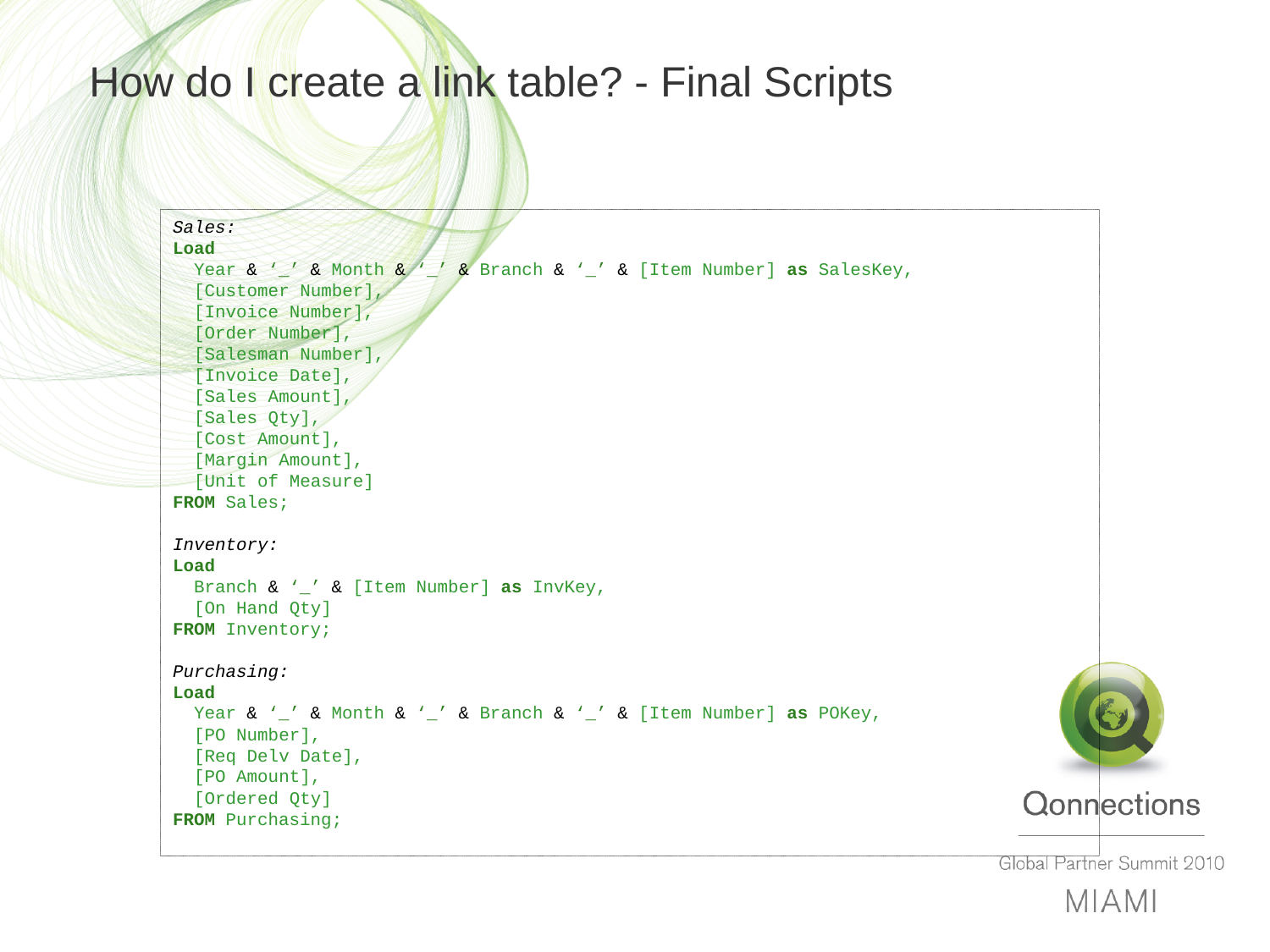

# How do I create a link table? - Final Scripts
Sales:
Load
  Year & ‘_’ & Month & ‘_’ & Branch & ‘_’ & [Item Number] as SalesKey,
  [Customer Number],
  [Invoice Number],
  [Order Number],
  [Salesman Number],
  [Invoice Date],
  [Sales Amount],
  [Sales Qty],
  [Cost Amount],
  [Margin Amount],
  [Unit of Measure]
FROM Sales;

Inventory:
Load
  Branch & ‘_’ & [Item Number] as InvKey,
  [On Hand Qty]
FROM Inventory;

Purchasing:
Load
  Year & ‘_’ & Month & ‘_’ & Branch & ‘_’ & [Item Number] as POKey,
  [PO Number],
  [Req Delv Date],
  [PO Amount],
  [Ordered Qty]
FROM Purchasing;